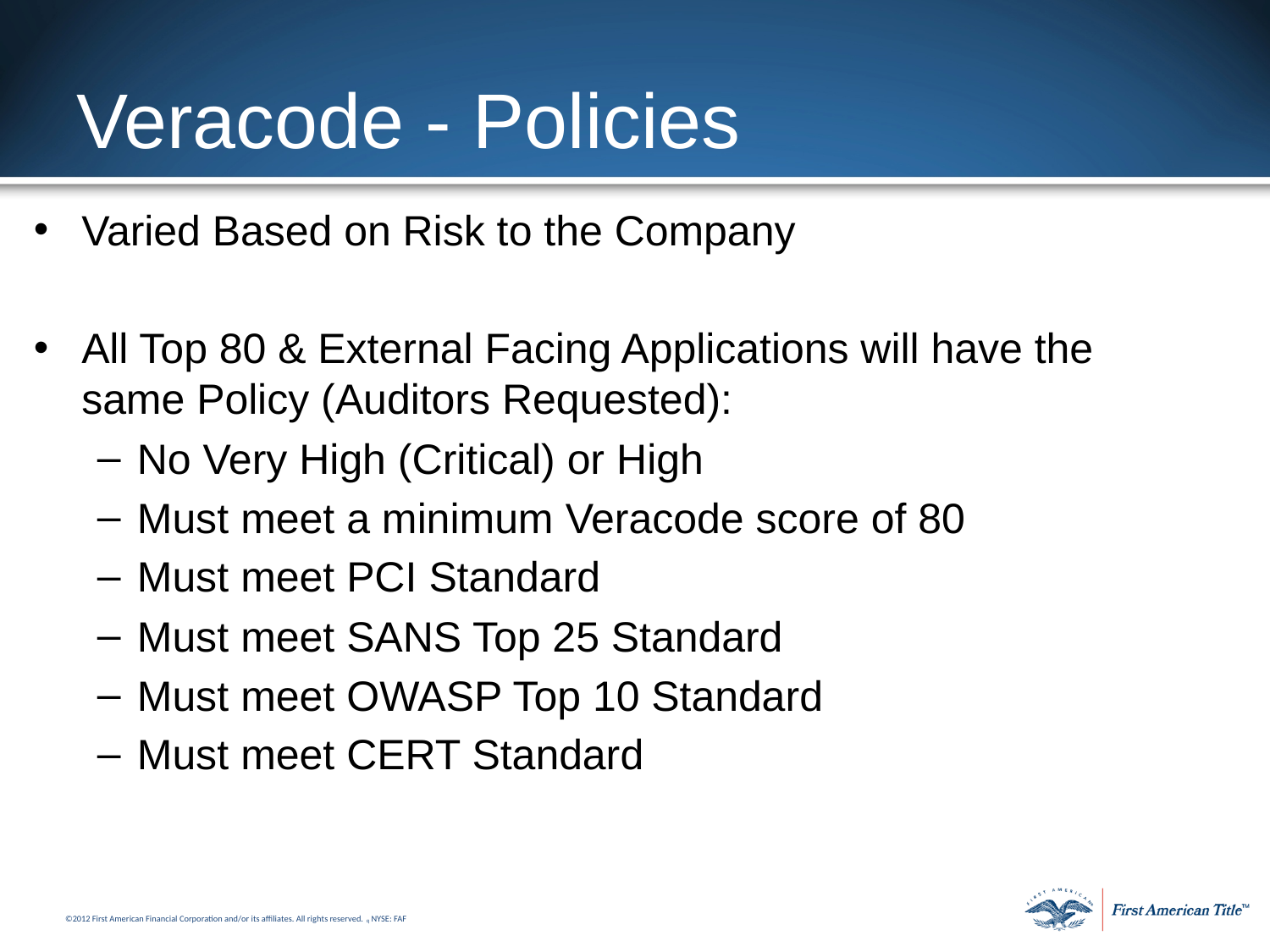

# Veracode - Policies
Varied Based on Risk to the Company

All Top 80 & External Facing Applications will have the same Policy (Auditors Requested):
No Very High (Critical) or High
Must meet a minimum Veracode score of 80
Must meet PCI Standard
Must meet SANS Top 25 Standard
Must meet OWASP Top 10 Standard
Must meet CERT Standard